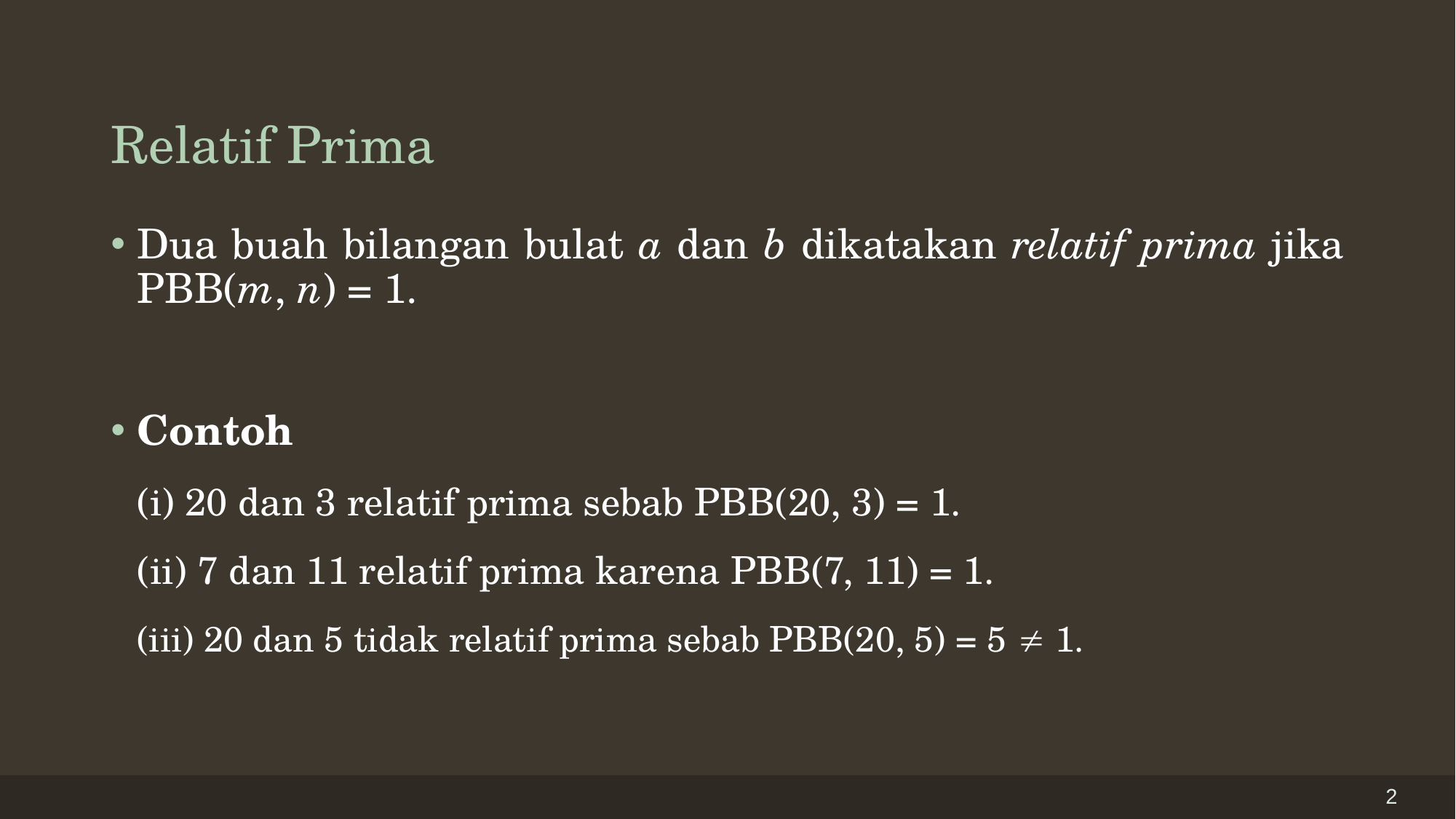

# Relatif Prima
Dua buah bilangan bulat a dan b dikatakan relatif prima jika PBB(m, n) = 1.

Contoh
	(i) 20 dan 3 relatif prima sebab PBB(20, 3) = 1.
	(ii) 7 dan 11 relatif prima karena PBB(7, 11) = 1.
	(iii) 20 dan 5 tidak relatif prima sebab PBB(20, 5) = 5 ≠ 1.

2